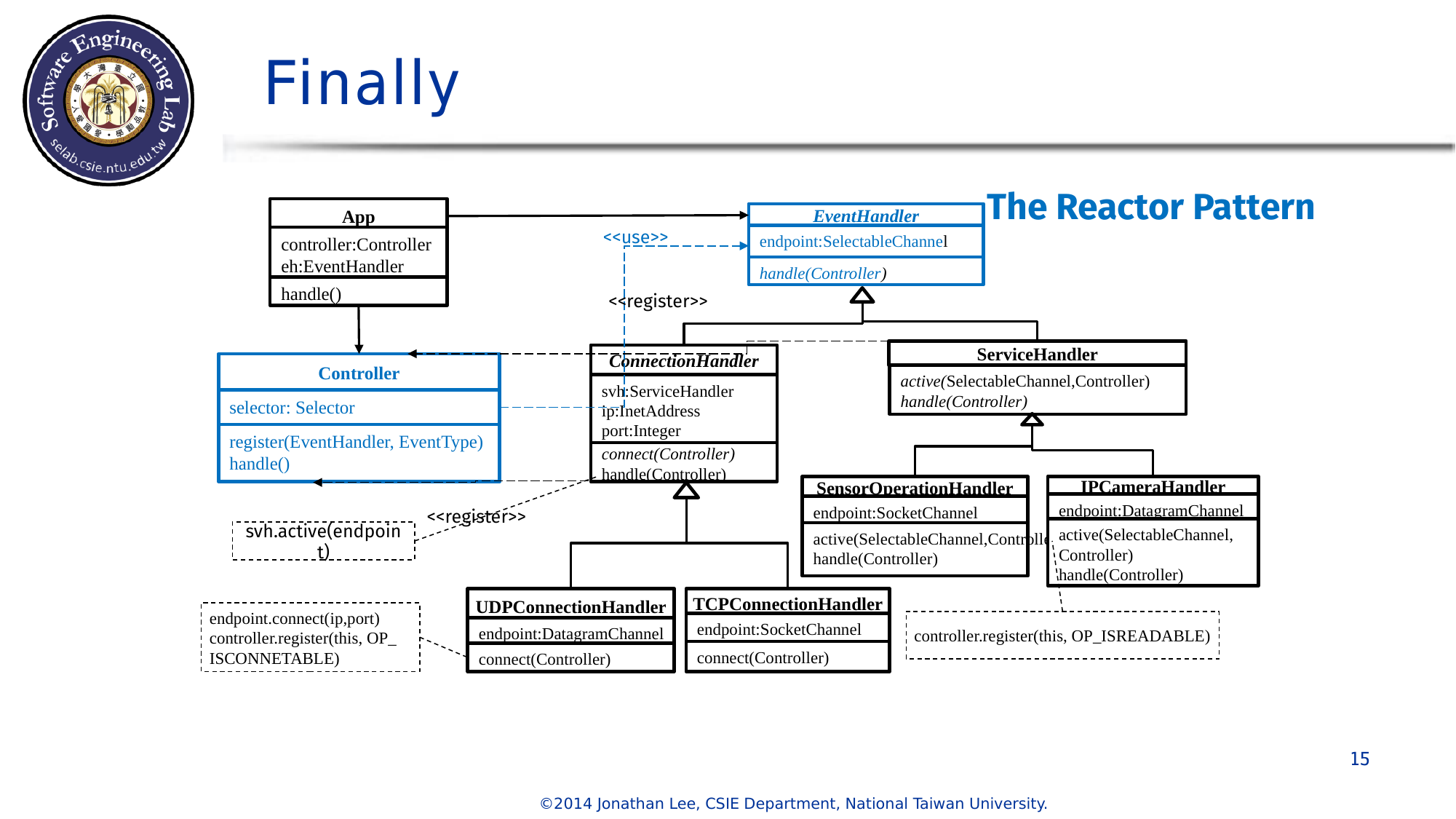

# Finally

The Reactor Pattern
App
controller:Controller
eh:EventHandler
handle()
EventHandler
endpoint:SelectableChannel

handle(Controller)

<<use>>
<<register>>

ServiceHandler
active(SelectableChannel,Controller)
handle(Controller)

ConnectionHandler
connect(Controller)
handle(Controller)
svh:ServiceHandler
ip:InetAddress
port:Integer
Controller
selector: Selector
register(EventHandler, EventType)
handle()

SensorOperationHandler
endpoint:SocketChannel
active(SelectableChannel,Controller)
handle(Controller)
IPCameraHandler
endpoint:DatagramChannel
active(SelectableChannel,
Controller)
handle(Controller)

<<register>>
svh.active(endpoint)
UDPConnectionHandler
endpoint:DatagramChannel

connect(Controller)

TCPConnectionHandler
endpoint:SocketChannel

connect(Controller)
endpoint.connect(ip,port)
controller.register(this, OP_
ISCONNETABLE)
controller.register(this, OP_ISREADABLE)
15